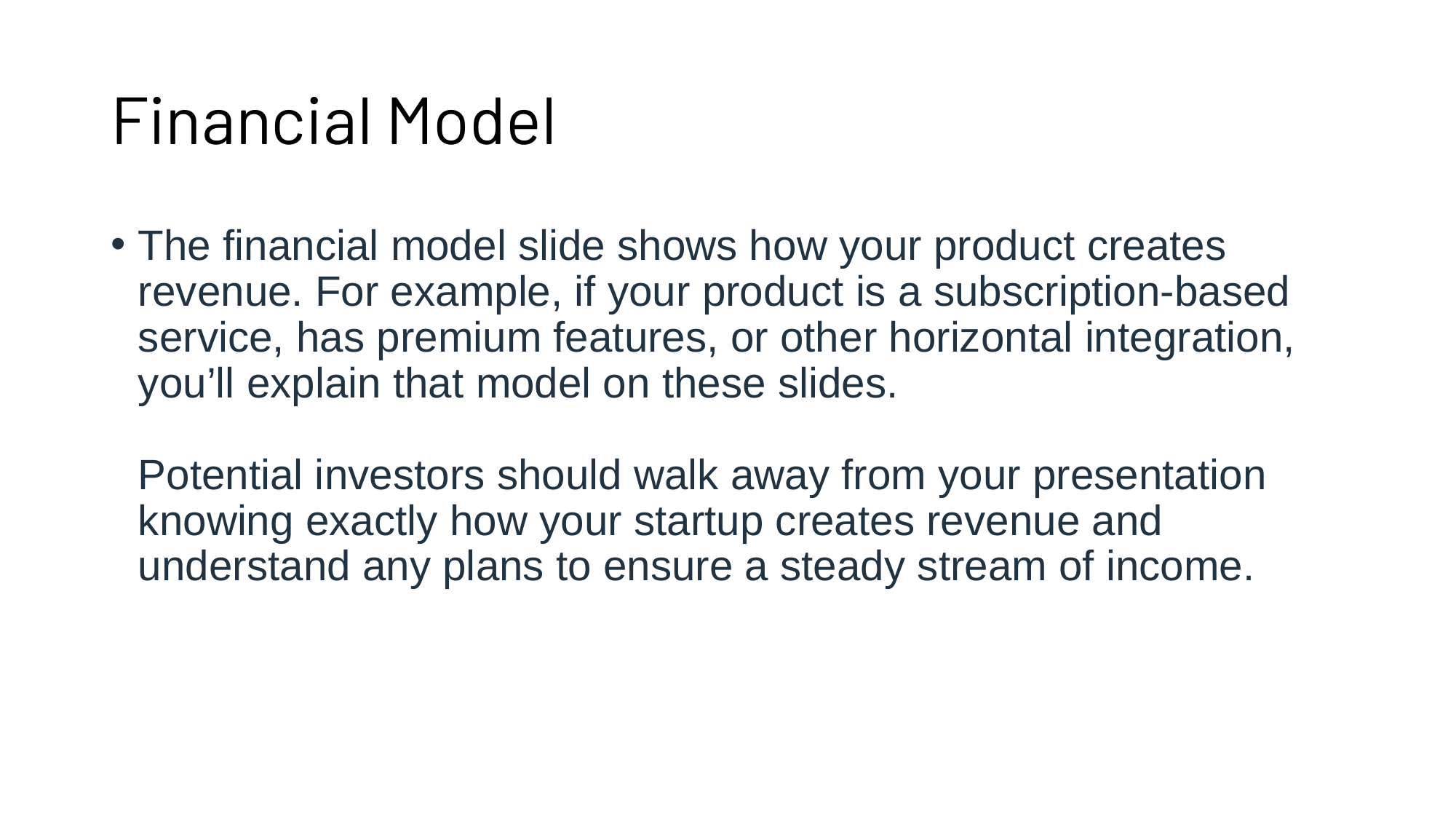

# Financial Model
The financial model slide shows how your product creates revenue. For example, if your product is a subscription-based service, has premium features, or other horizontal integration, you’ll explain that model on these slides.
Potential investors should walk away from your presentation knowing exactly how your startup creates revenue and understand any plans to ensure a steady stream of income.